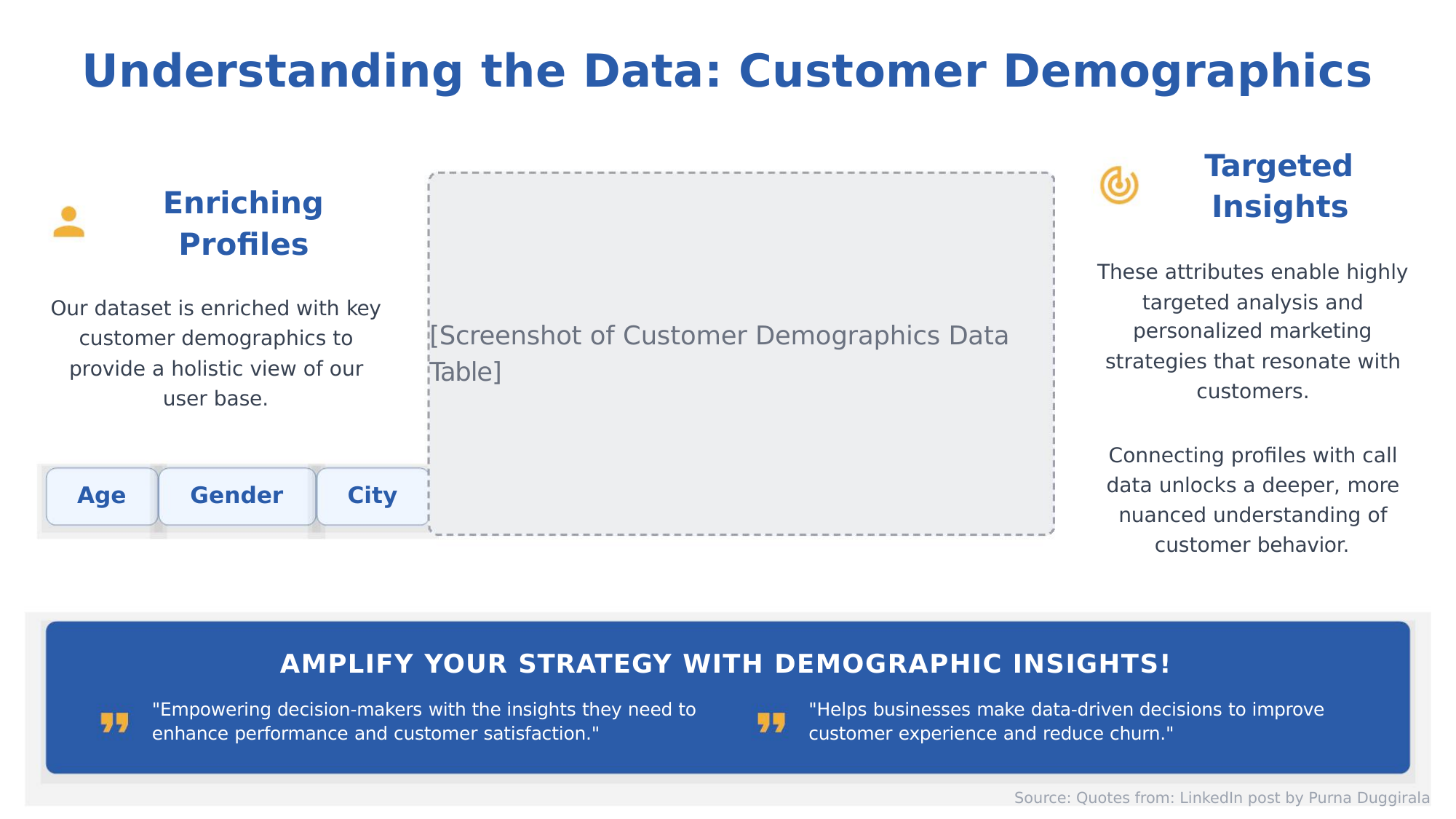

Understanding the Data: Customer Demographics
Targeted
Enriching
Proﬁles
Insights
These attributes enable highly
targeted analysis and
personalized marketing
strategies that resonate with
customers.
Our dataset is enriched with key
customer demographics to
provide a holistic view of our
user base.
[Screenshot of Customer Demographics Data
Table]
Connecting proﬁles with call
data unlocks a deeper, more
nuanced understanding of
customer behavior.
Age
Gender
City
AMPLIFY YOUR STRATEGY WITH DEMOGRAPHIC INSIGHTS!
"Empowering decision-makers with the insights they need to
enhance performance and customer satisfaction."
"Helps businesses make data-driven decisions to improve
customer experience and reduce churn."
Source: Quotes from: LinkedIn post by Purna Duggirala